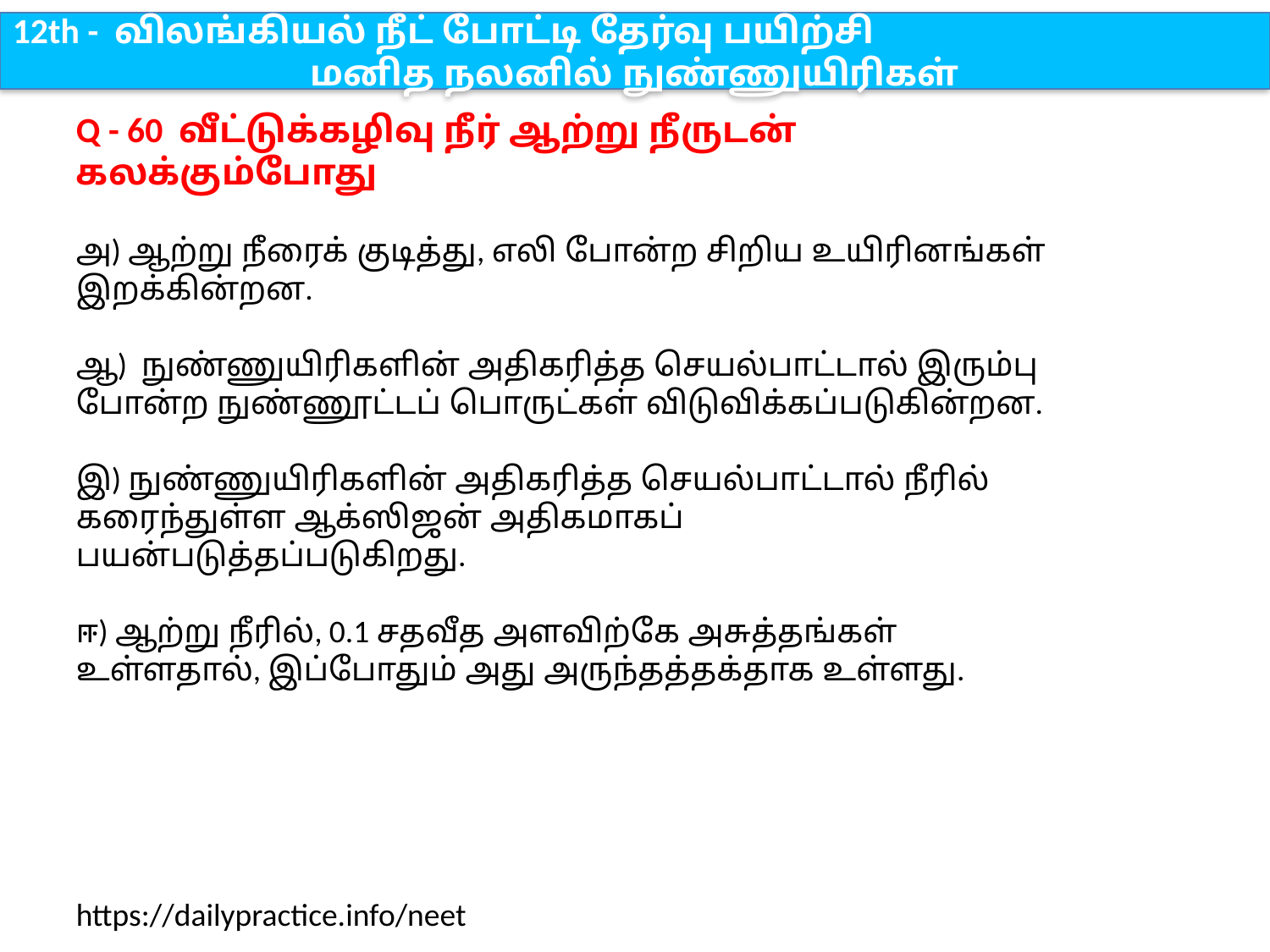

12th -  விலங்கியல் நீட் போட்டி தேர்வு பயிற்சி
மனித நலனில் நுண்ணுயிரிகள்

Q - 60  வீட்டுக்கழிவு நீர் ஆற்று நீருடன் கலக்கும்போது

அ) ஆற்று நீரைக் குடித்து, எலி போன்ற சிறிய உயிரினங்கள் இறக்கின்றன.

ஆ)  நுண்ணுயிரிகளின் அதிகரித்த செயல்பாட்டால் இரும்பு போன்ற நுண்ணூட்டப் பொருட்கள் விடுவிக்கப்படுகின்றன.

இ) நுண்ணுயிரிகளின் அதிகரித்த செயல்பாட்டால் நீரில் கரைந்துள்ள ஆக்ஸிஜன் அதிகமாகப் பயன்படுத்தப்படுகிறது.

ஈ) ஆற்று நீரில், 0.1 சதவீத அளவிற்கே அசுத்தங்கள் உள்ளதால், இப்போதும் அது அருந்தத்தக்தாக உள்ளது.
https://dailypractice.info/neet